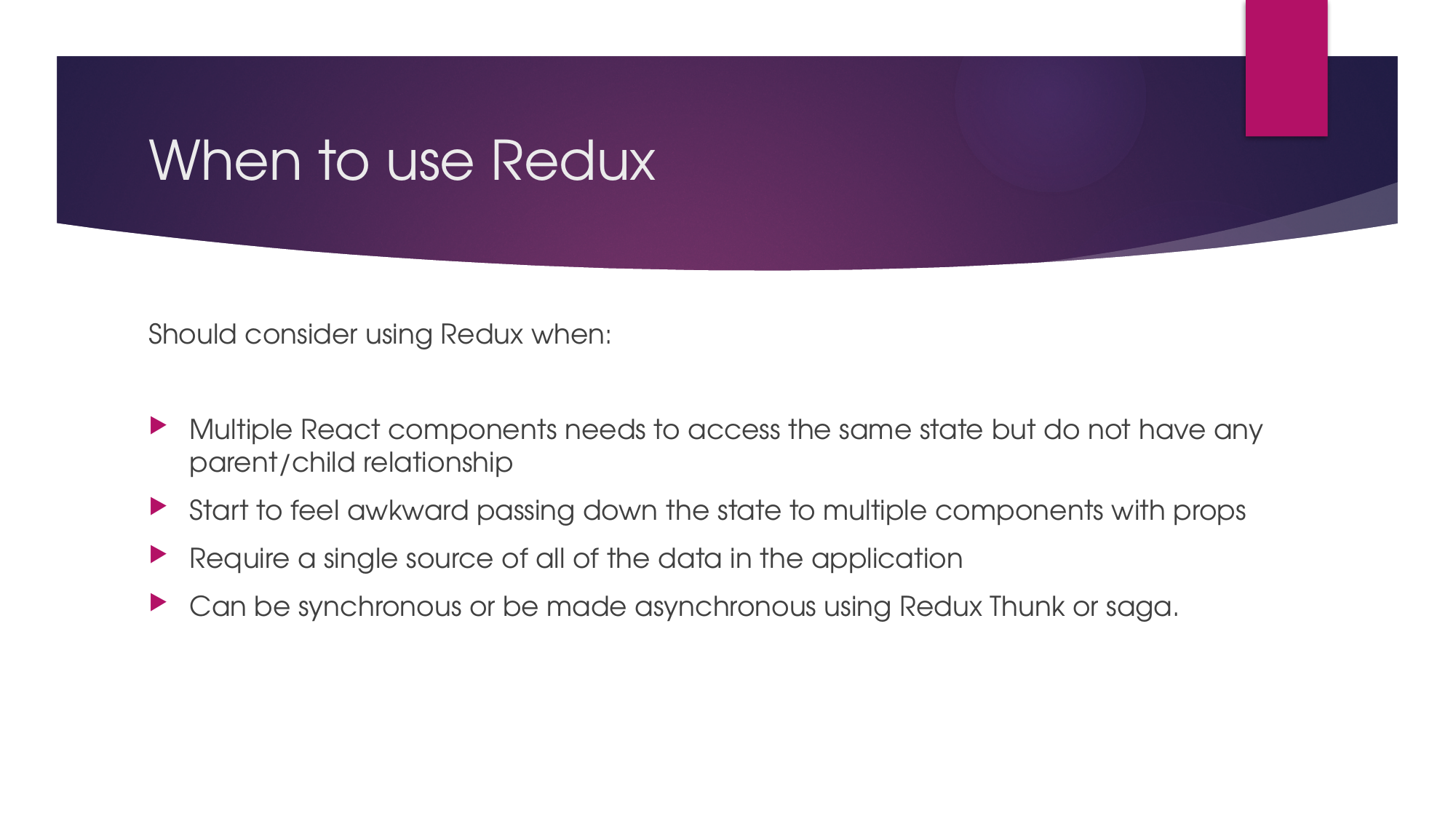

# When to use Redux
Should consider using Redux when:

Multiple React components needs to access the same state but do not have any parent/child relationship
Start to feel awkward passing down the state to multiple components with props
Require a single source of all of the data in the application
Can be synchronous or be made asynchronous using Redux Thunk or saga.